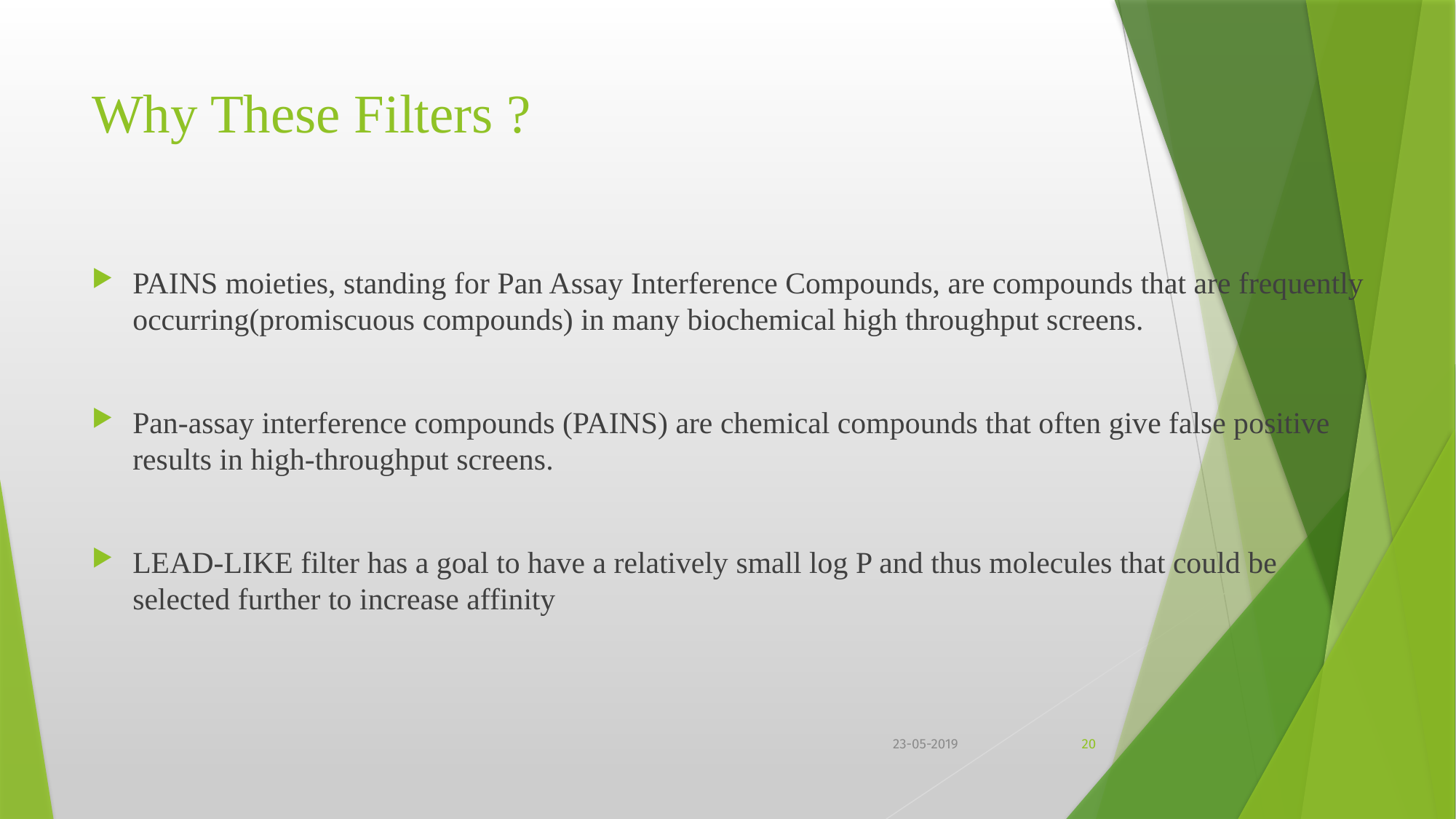

# Why These Filters ?
PAINS moieties, standing for Pan Assay Interference Compounds, are compounds that are frequently occurring(promiscuous compounds) in many biochemical high throughput screens.

Pan-assay interference compounds (PAINS) are chemical compounds that often give false positive results in high-throughput screens.

LEAD-LIKE filter has a goal to have a relatively small log P and thus molecules that could be selected further to increase affinity

23-05-2019
20